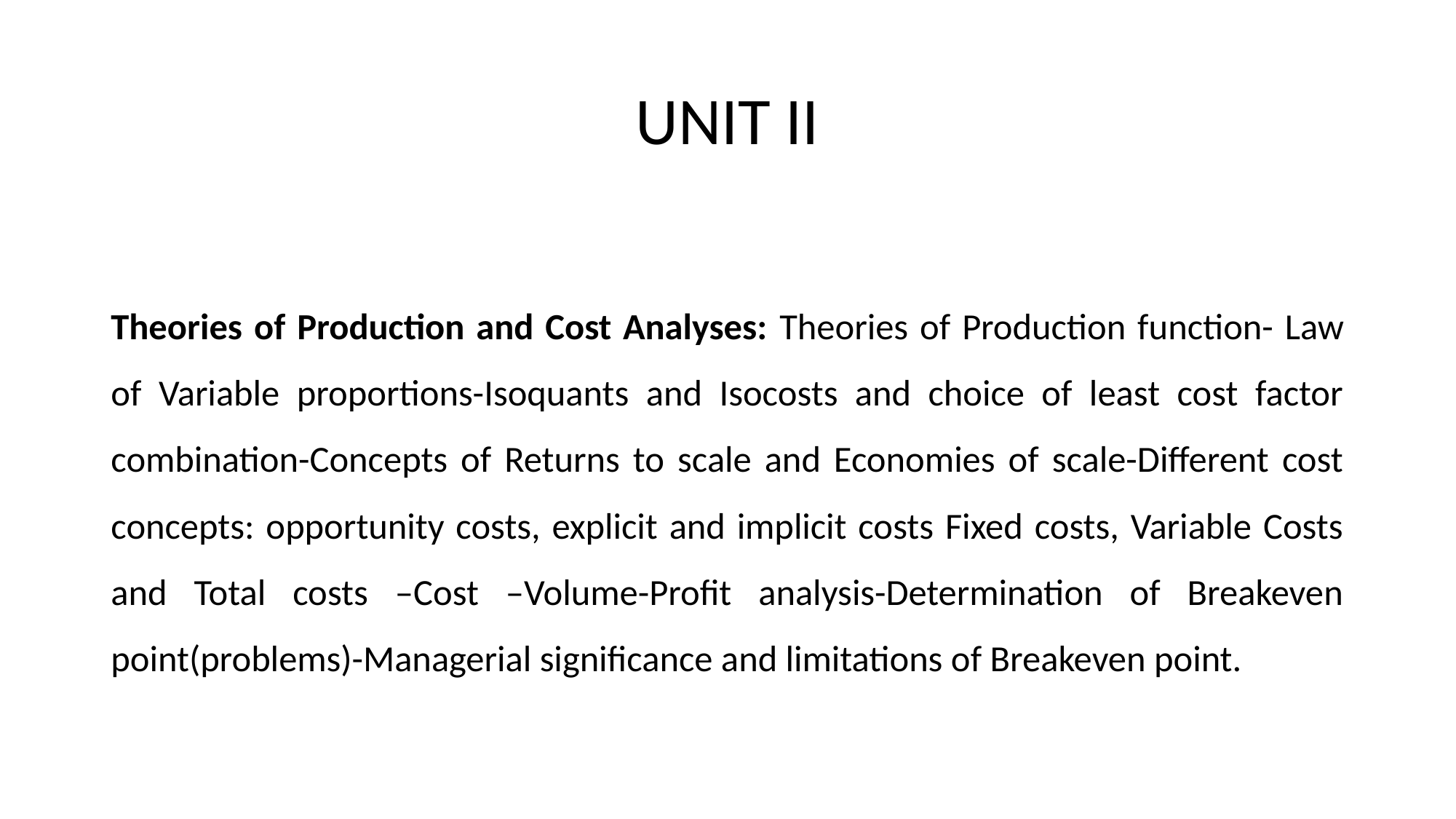

# UNIT II

Theories of Production and Cost Analyses: Theories of Production function- Law of Variable proportions-Isoquants and Isocosts and choice of least cost factor combination-Concepts of Returns to scale and Economies of scale-Different cost concepts: opportunity costs, explicit and implicit costs Fixed costs, Variable Costs and Total costs –Cost –Volume-Profit analysis-Determination of Breakeven point(problems)-Managerial significance and limitations of Breakeven point.